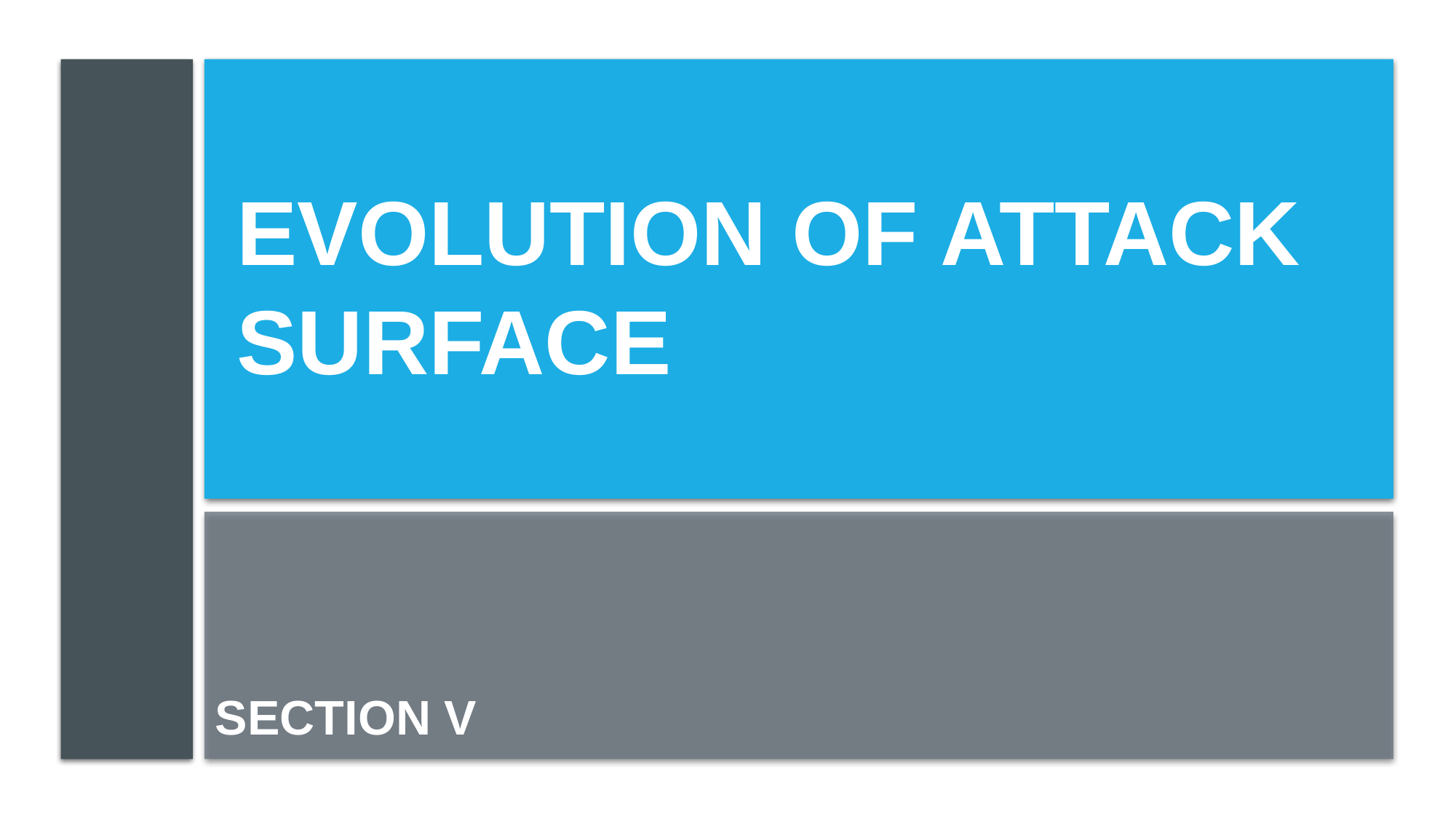

# Evolution of Attack Surface

Section V